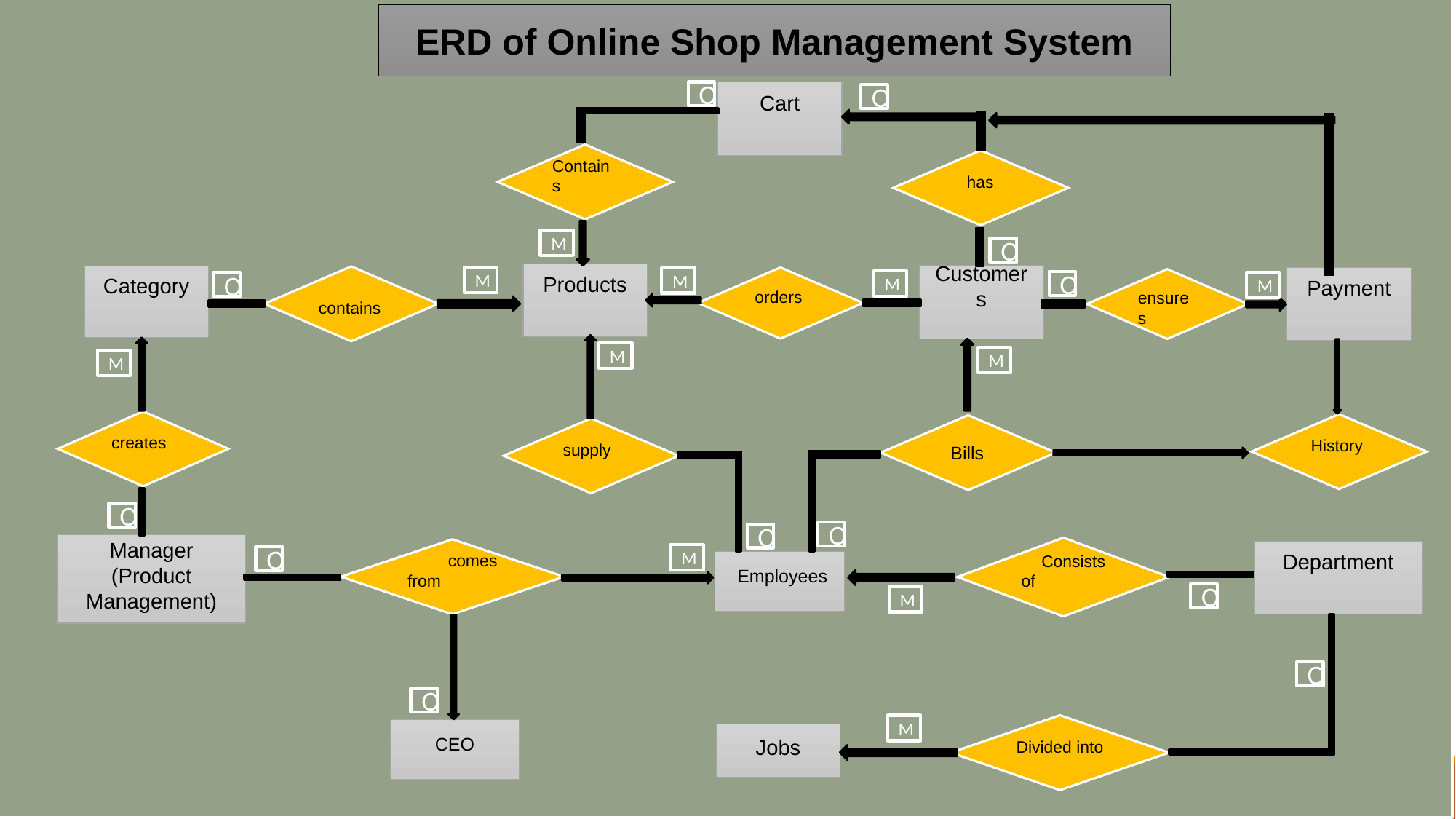

ERD of Online Shop Management System

O
Cart

O

[Document title]
[Document subtitle]

[Draw your reader in with an engaging abstract. It is typically a short summary of the document. When you’re ready to add your content, just click here and start typing.]

Contains

    has

M
O
Products

Customers

Category

 contains

M
Payment

 orders

M

 ensures

M
O
M
O

M
M
M
    creates

 History

   Bills

 supply

O
O
O

Manager
(Product Management)

 Consists of

 comes from

Department

M
O

 Employees

O
M

O
O

Divided into

M

CEO

Jobs